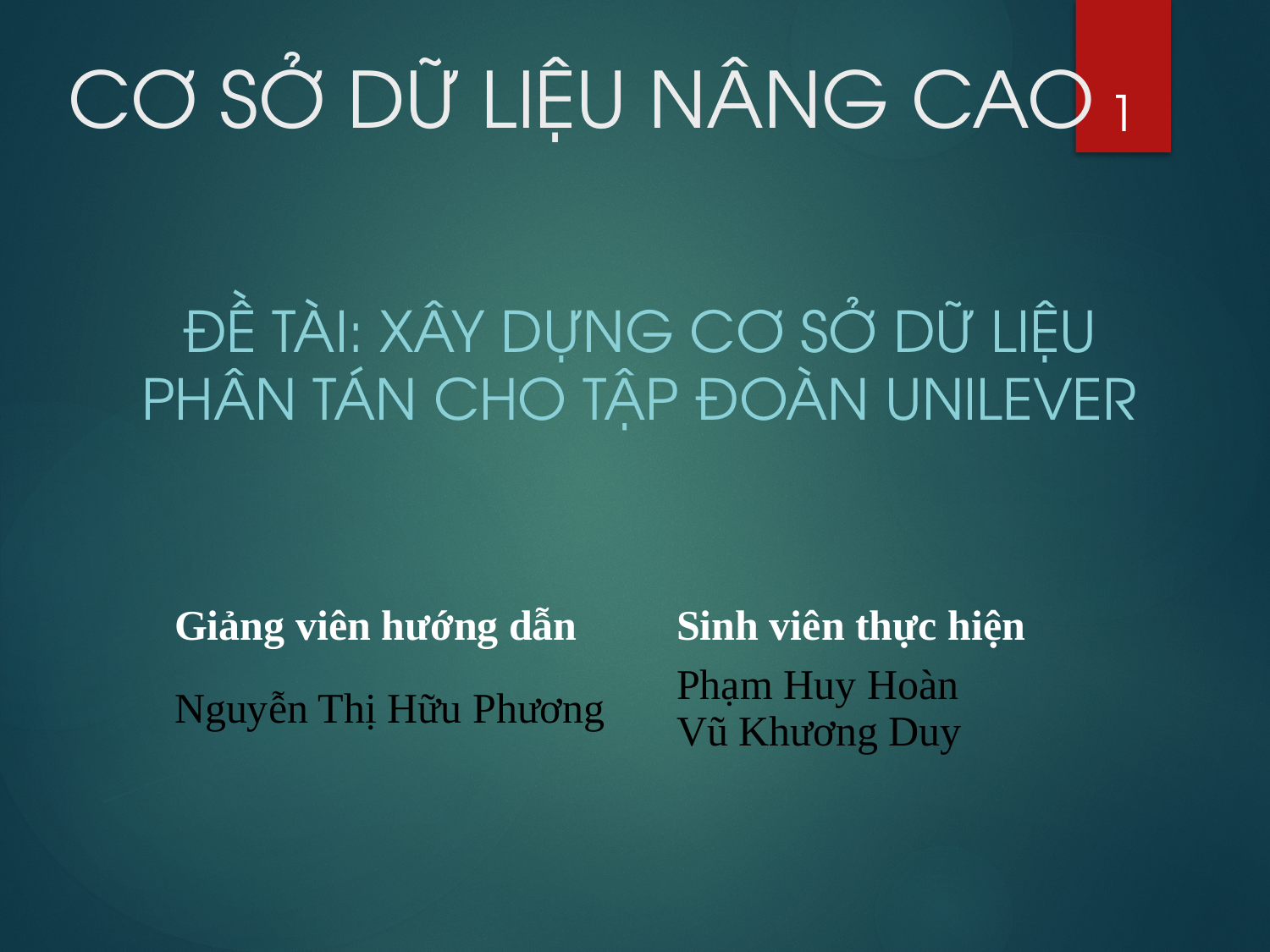

# CƠ SỞ DỮ LIỆU NÂNG CAO
1
ĐỀ TÀI: XÂY DỰNG CƠ SỞ DỮ LIỆU PHÂN TÁN CHO TẬP ĐOÀN UNILEVER
| Giảng viên hướng dẫn | Sinh viên thực hiện |
| --- | --- |
| Nguyễn Thị Hữu Phương | Phạm Huy Hoàn Vũ Khương Duy |